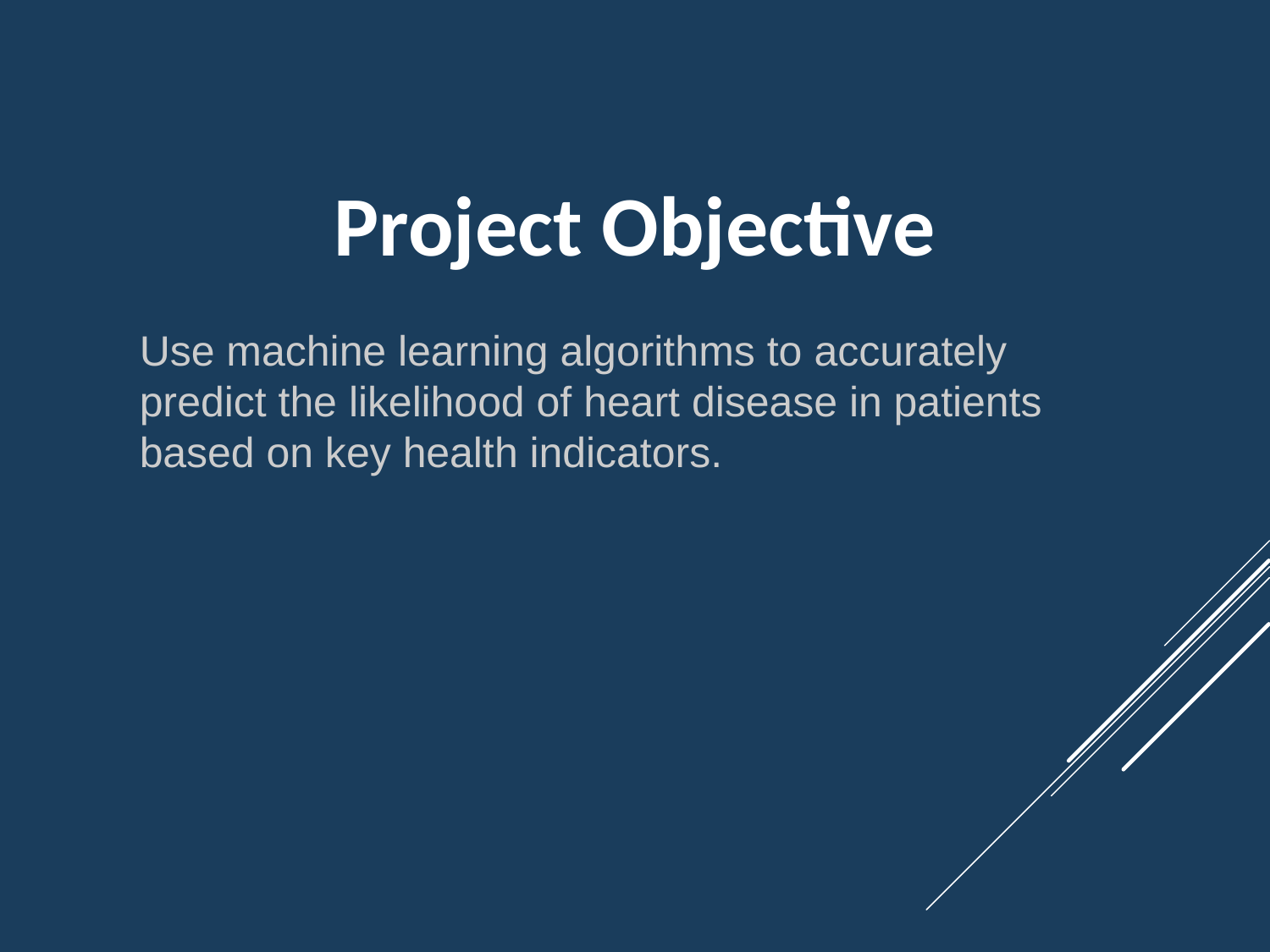

Project Objective
Use machine learning algorithms to accurately predict the likelihood of heart disease in patients based on key health indicators.